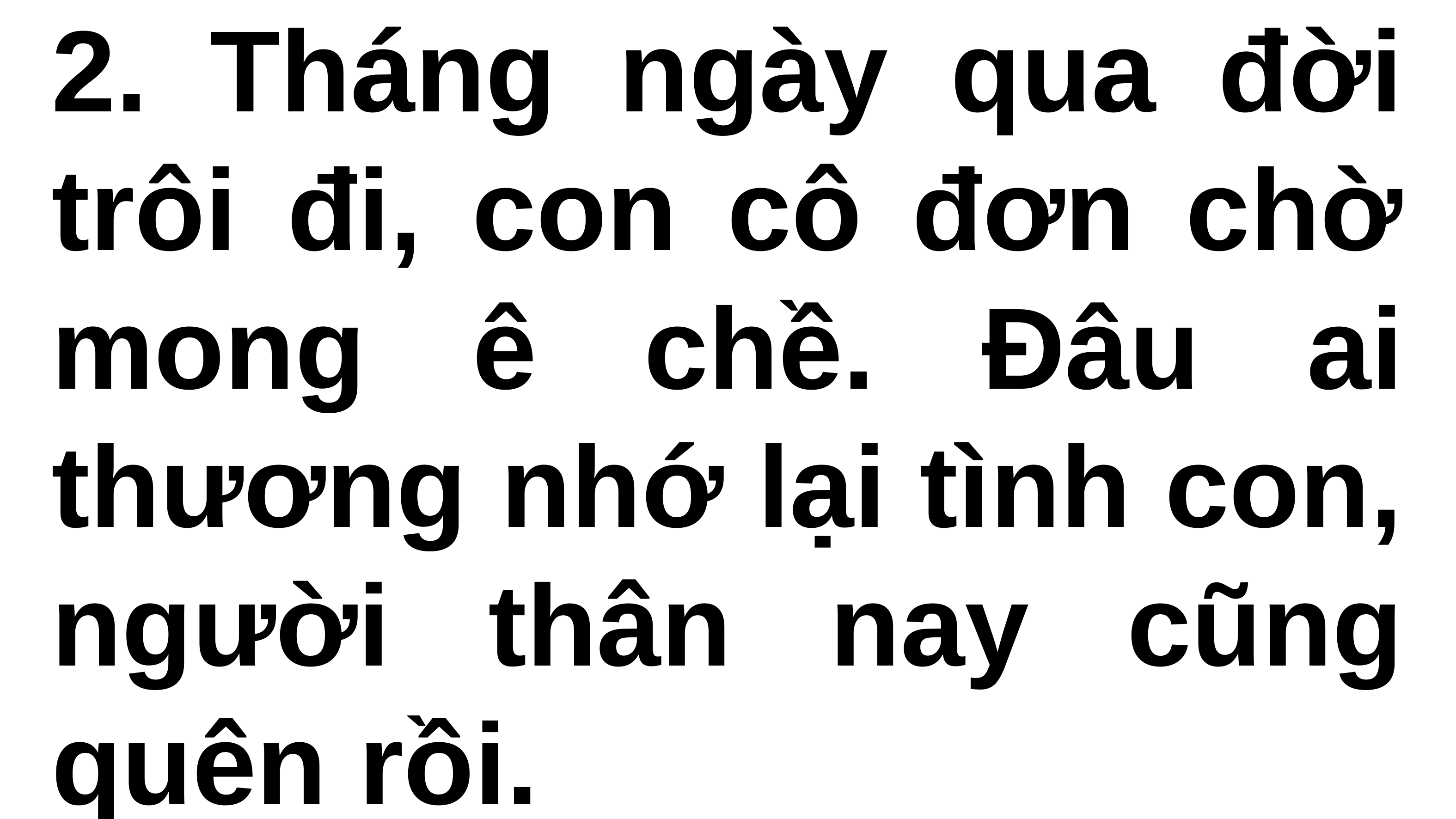

2. Tháng ngày qua đời trôi đi, con cô đơn chờ mong ê chề. Đâu ai thương nhớ lại tình con, người thân nay cũng quên rồi.